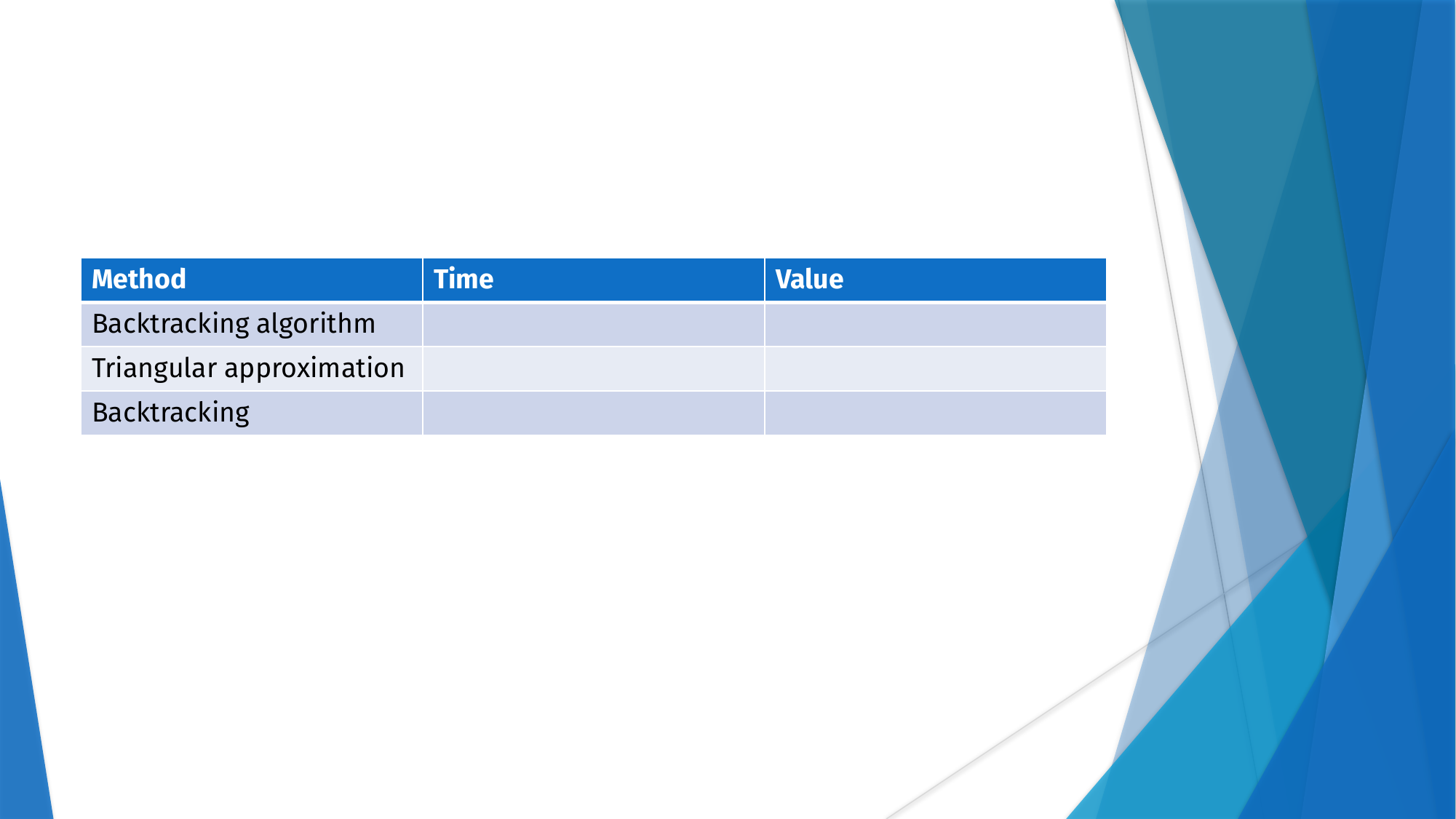

#
| Method | Time | Value |
| --- | --- | --- |
| Backtracking algorithm |  |  |
| Triangular approximation |  |  |
| Backtracking |  |  |